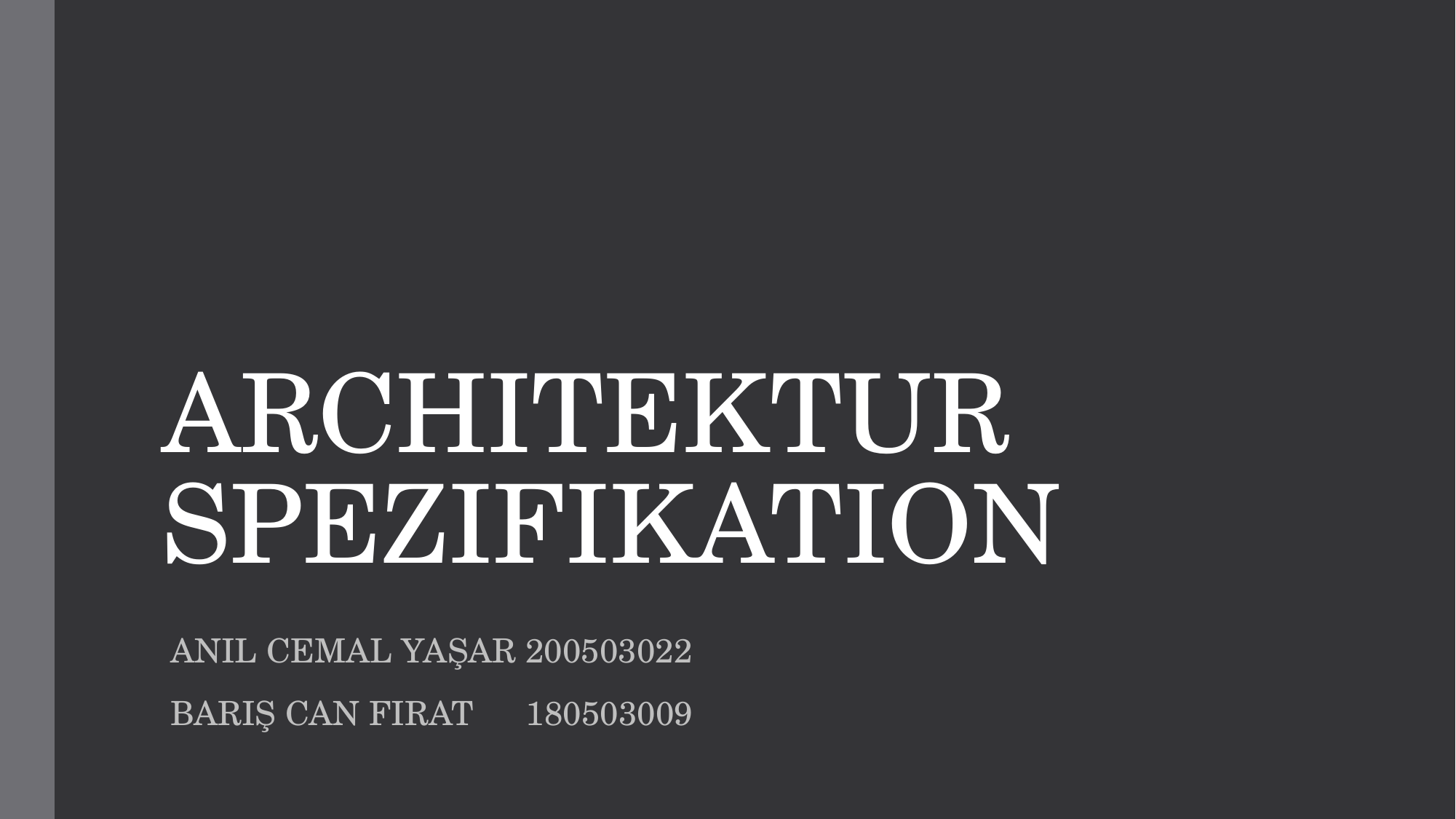

# ARCHITEKTUR
SPEZIFIKATION
  ANIL CEMAL YAŞAR 200503022
  BARIŞ CAN FIRAT     180503009